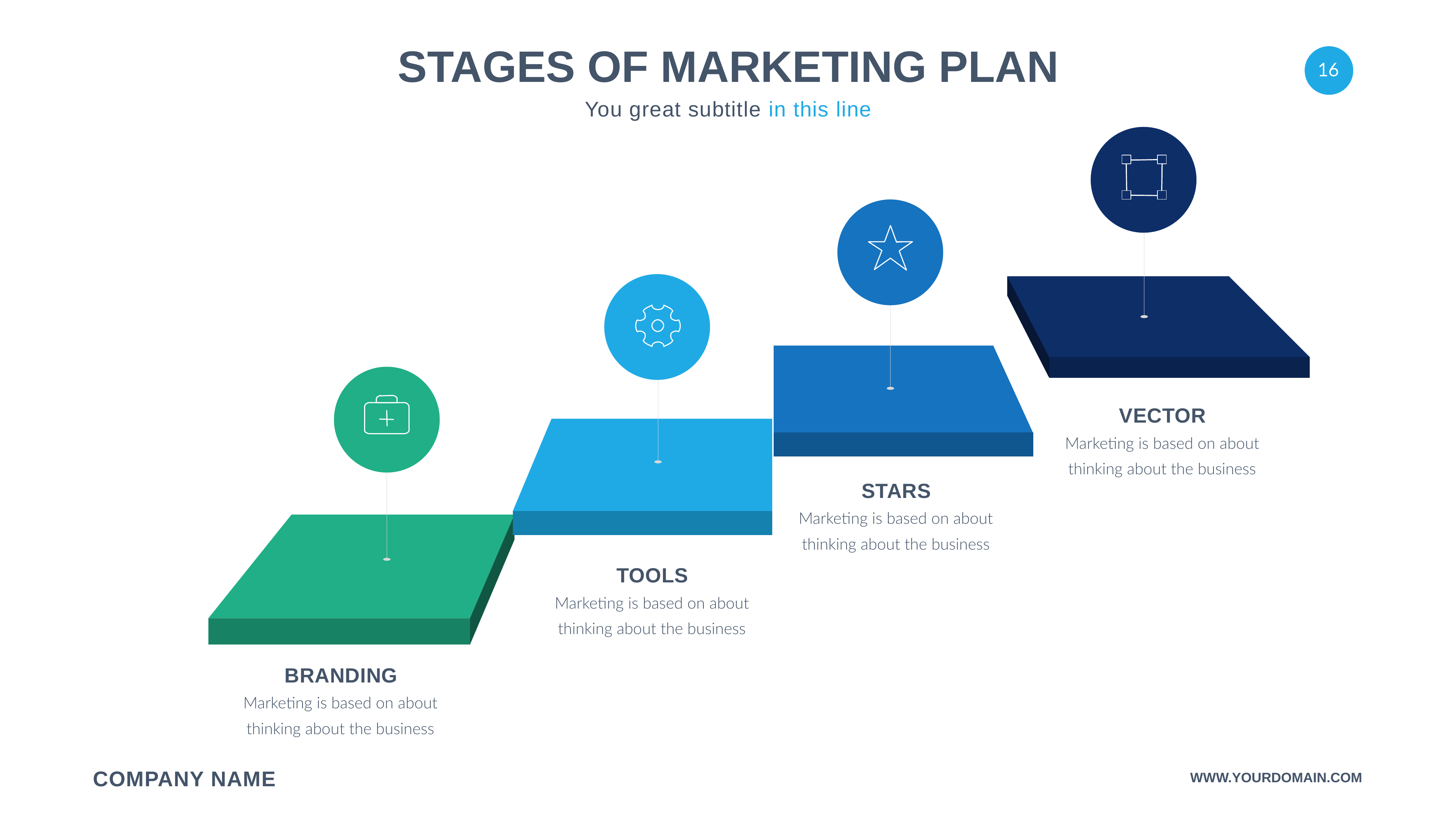

STAGES OF MARKETING PLAN
You great subtitle in this line

VECTOR

Marketing is based on about thinking about the business

STARS
Marketing is based on about thinking about the business

TOOLS
Marketing is based on about thinking about the business

BRANDING
Marketing is based on about thinking about the business